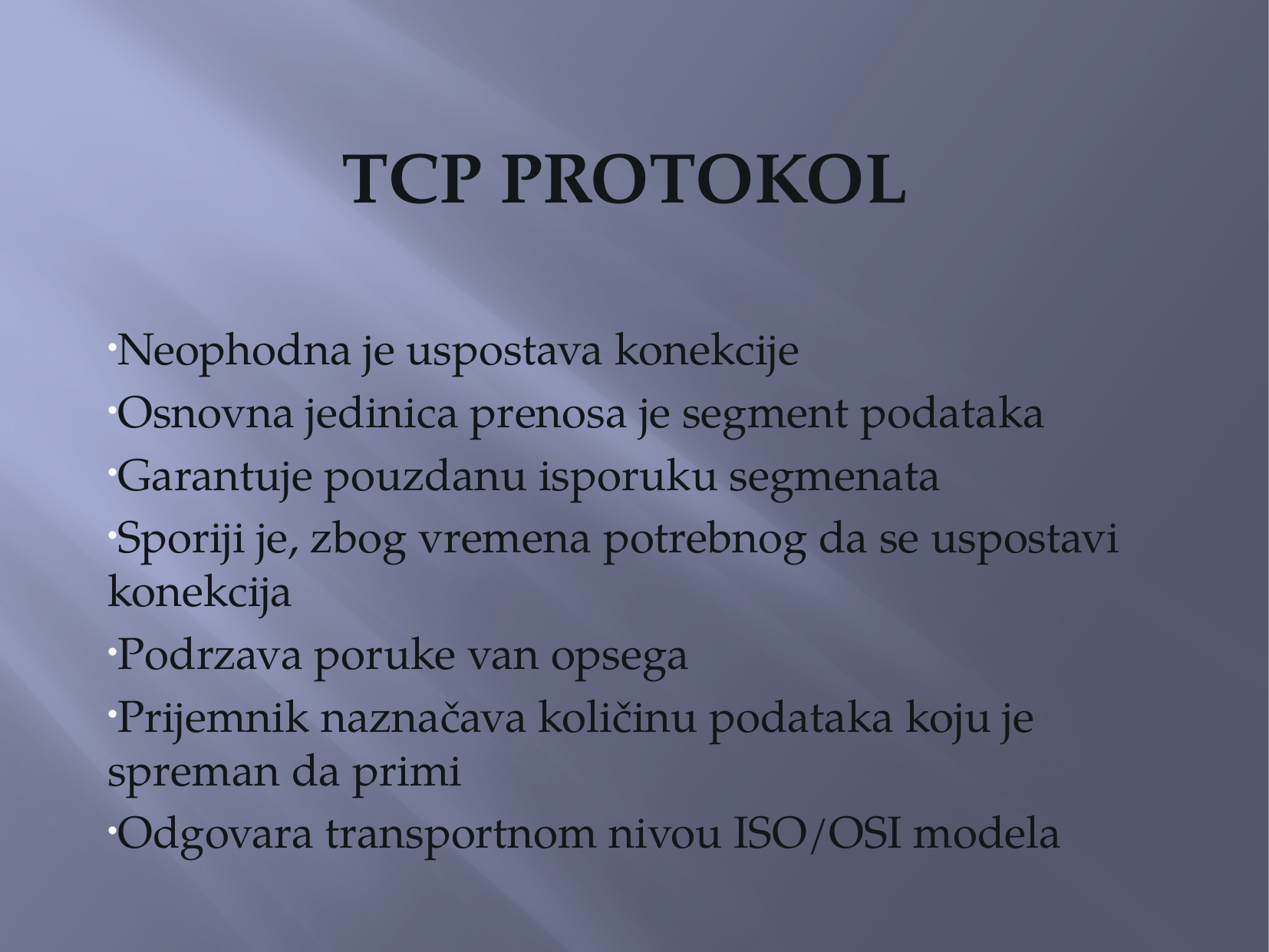

# TCP protokol
Neophodna je uspostava konekcije
Osnovna jedinica prenosa je segment podataka
Garantuje pouzdanu isporuku segmenata
Sporiji je, zbog vremena potrebnog da se uspostavi konekcija
Podrzava poruke van opsega
Prijemnik naznačava količinu podataka koju je spreman da primi
Odgovara transportnom nivou ISO/OSI modela